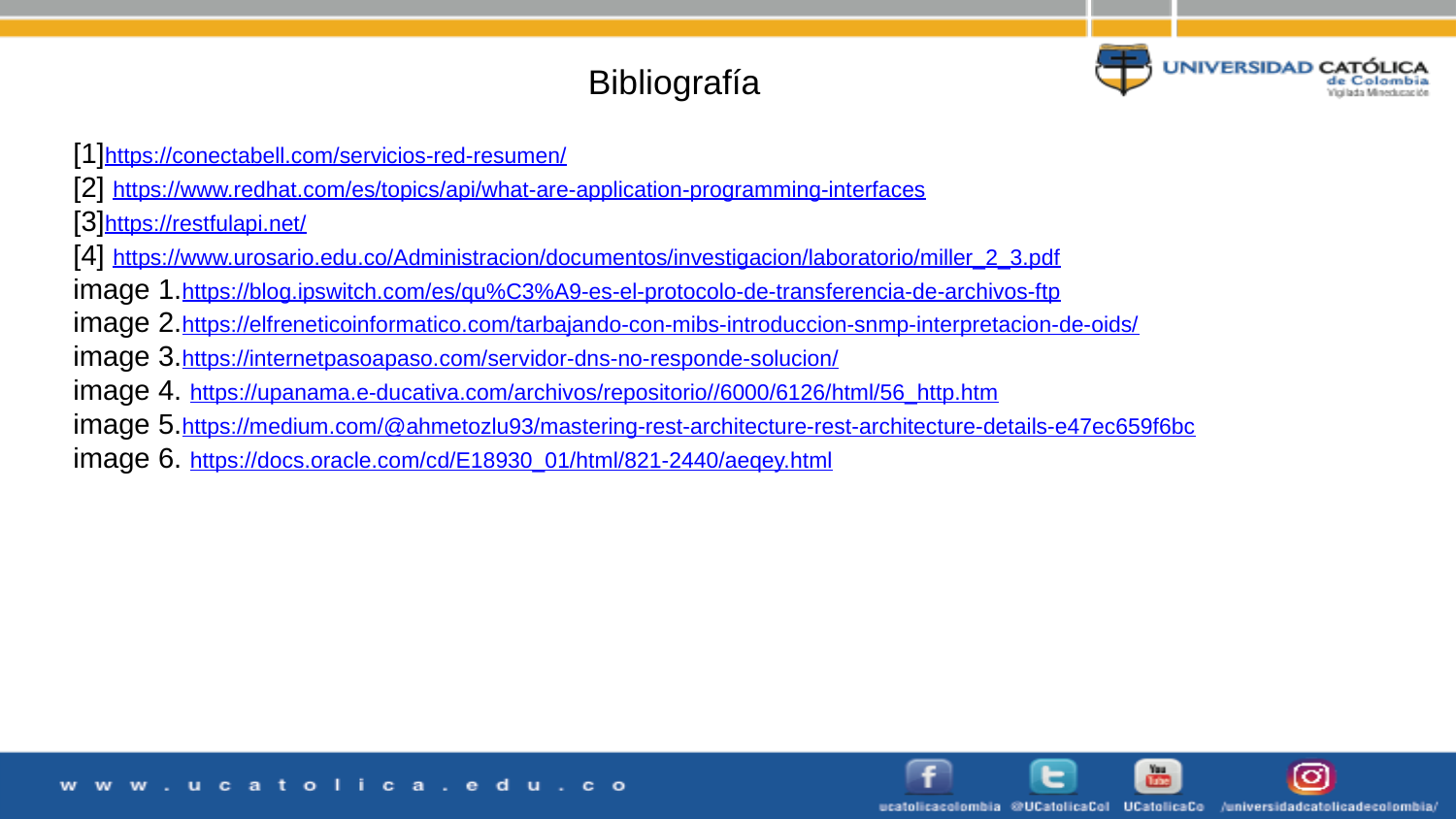

Bibliografía
[1]https://conectabell.com/servicios-red-resumen/
[2] https://www.redhat.com/es/topics/api/what-are-application-programming-interfaces
[3]https://restfulapi.net/
[4] https://www.urosario.edu.co/Administracion/documentos/investigacion/laboratorio/miller_2_3.pdf
image 1.https://blog.ipswitch.com/es/qu%C3%A9-es-el-protocolo-de-transferencia-de-archivos-ftp
image 2.https://elfreneticoinformatico.com/tarbajando-con-mibs-introduccion-snmp-interpretacion-de-oids/
image 3.https://internetpasoapaso.com/servidor-dns-no-responde-solucion/
image 4. https://upanama.e-ducativa.com/archivos/repositorio//6000/6126/html/56_http.htm
image 5.https://medium.com/@ahmetozlu93/mastering-rest-architecture-rest-architecture-details-e47ec659f6bc
image 6. https://docs.oracle.com/cd/E18930_01/html/821-2440/aeqey.html